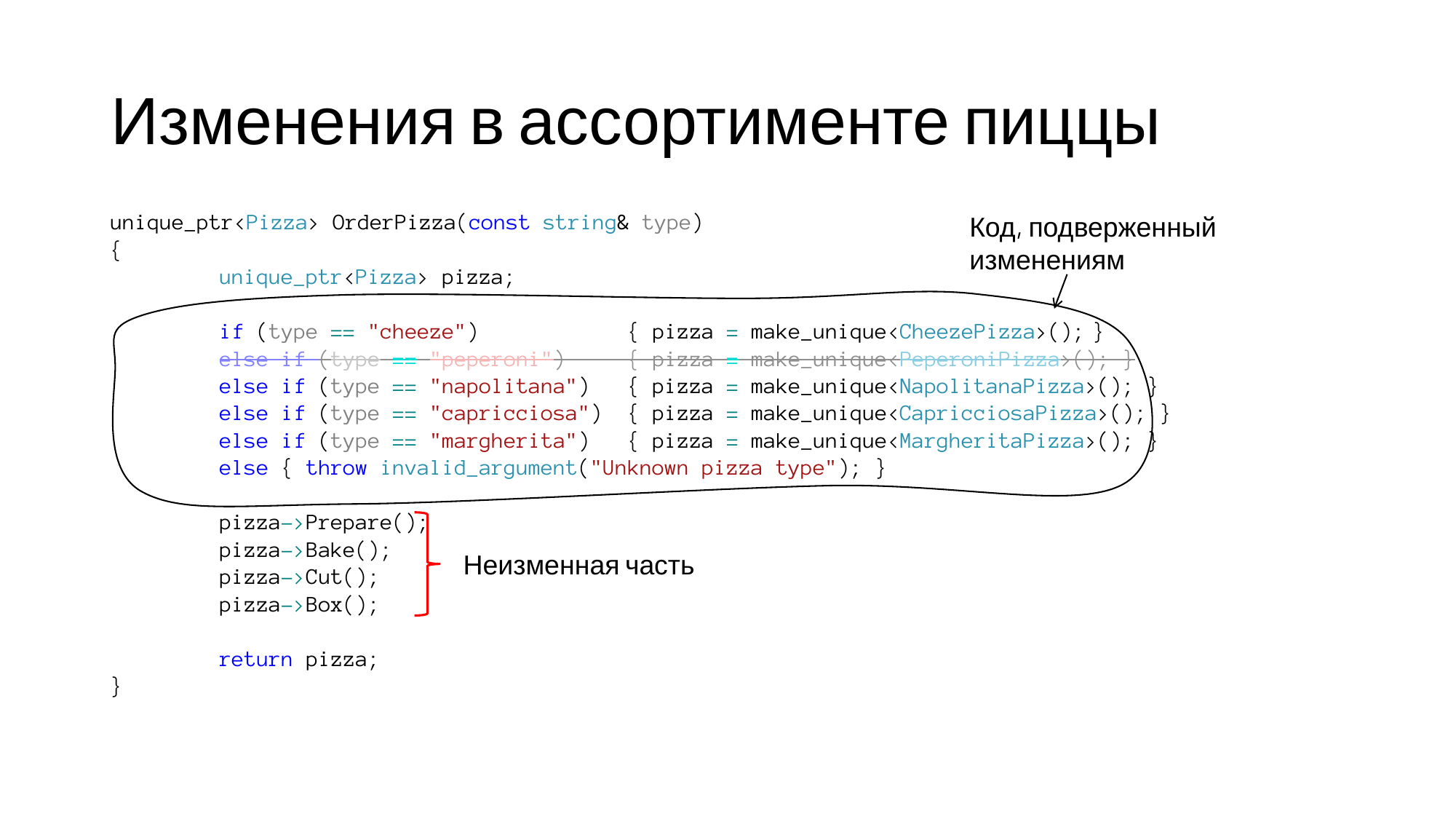

# Изменения в ассортименте пиццы
unique_ptr<Pizza> OrderPizza(const string& type)
{
	unique_ptr<Pizza> pizza;

	if (type == "cheeze")            { pizza = make_unique<CheezePizza>();	}
	else if (type == "peperoni")     { pizza = make_unique<PeperoniPizza>(); }
	else if (type == "napolitana")   { pizza = make_unique<NapolitanaPizza>(); }
	else if (type == "capricciosa")  { pizza = make_unique<CapricciosaPizza>(); }
	else if (type == "margherita")   { pizza = make_unique<MargheritaPizza>(); }
	else { throw invalid_argument("Unknown pizza type"); }

	pizza->Prepare();
	pizza->Bake();
	pizza->Cut();
	pizza->Box();

	return pizza;
}
Код, подверженный изменениям

Неизменная часть